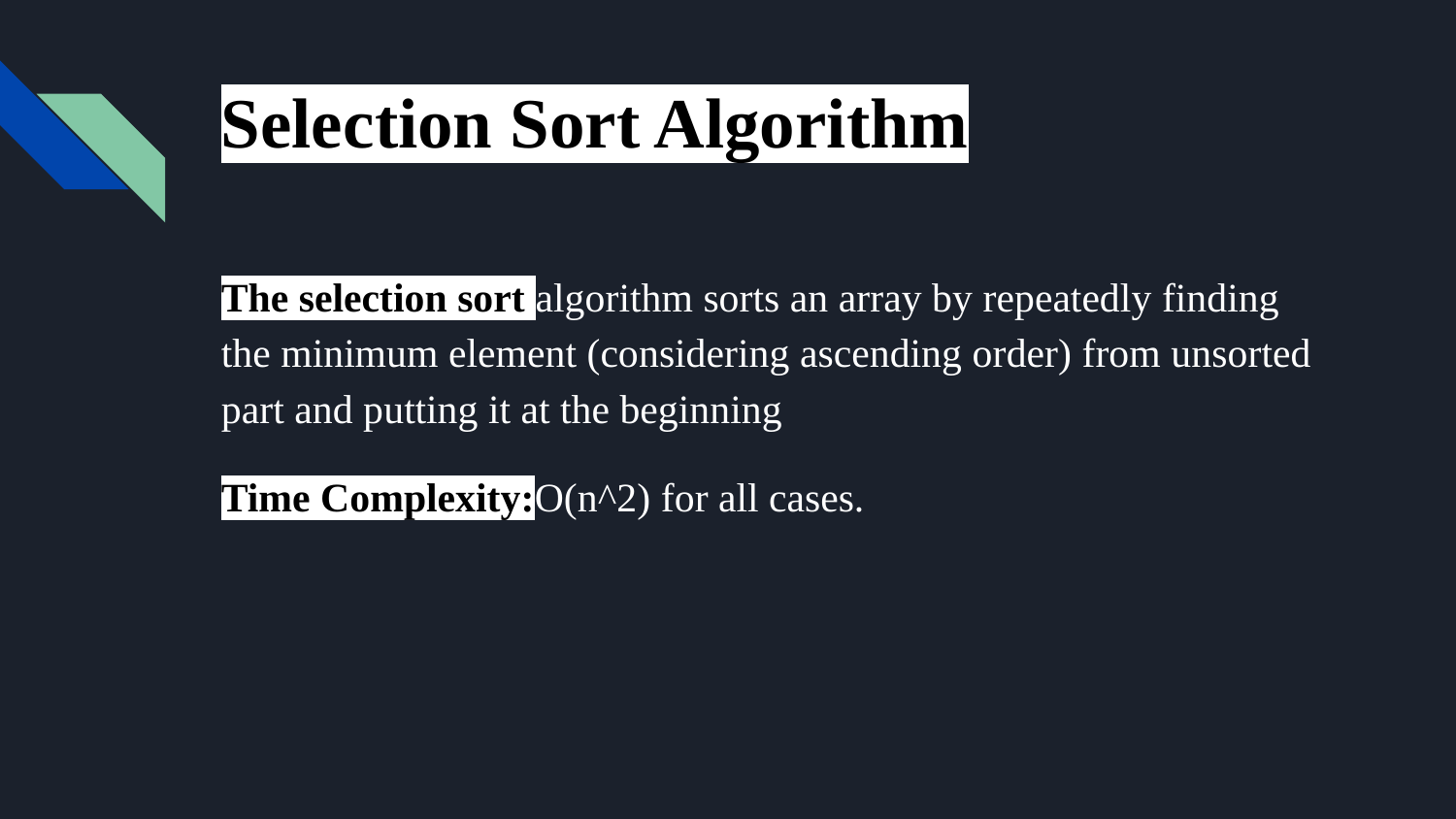

# Selection Sort Algorithm
The selection sort algorithm sorts an array by repeatedly finding the minimum element (considering ascending order) from unsorted part and putting it at the beginning
Time Complexity:O(n^2) for all cases.